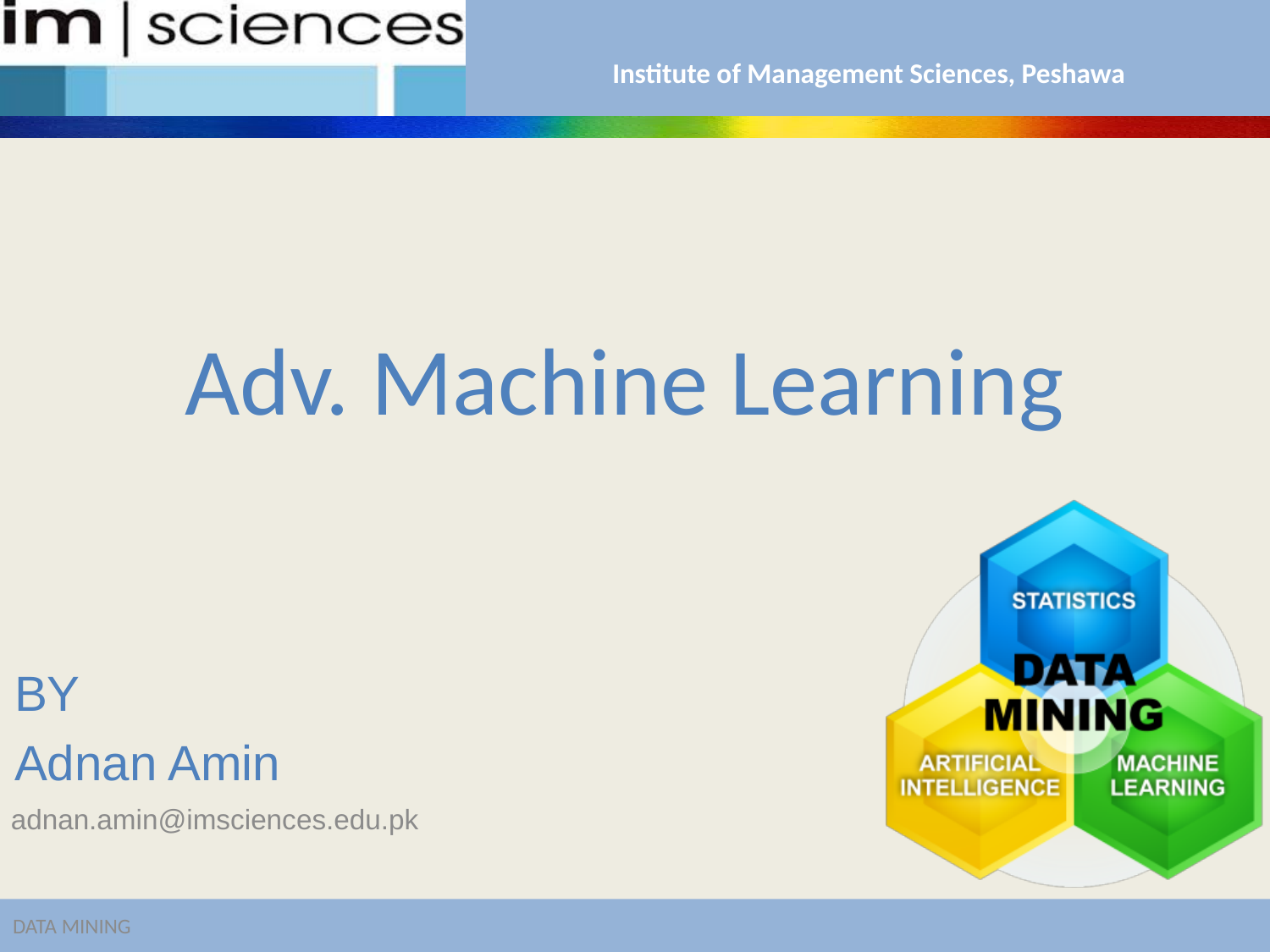

Institute of Management Sciences, Peshawa
# Adv. Machine Learning
BY
Adnan Amin
DATA MINING